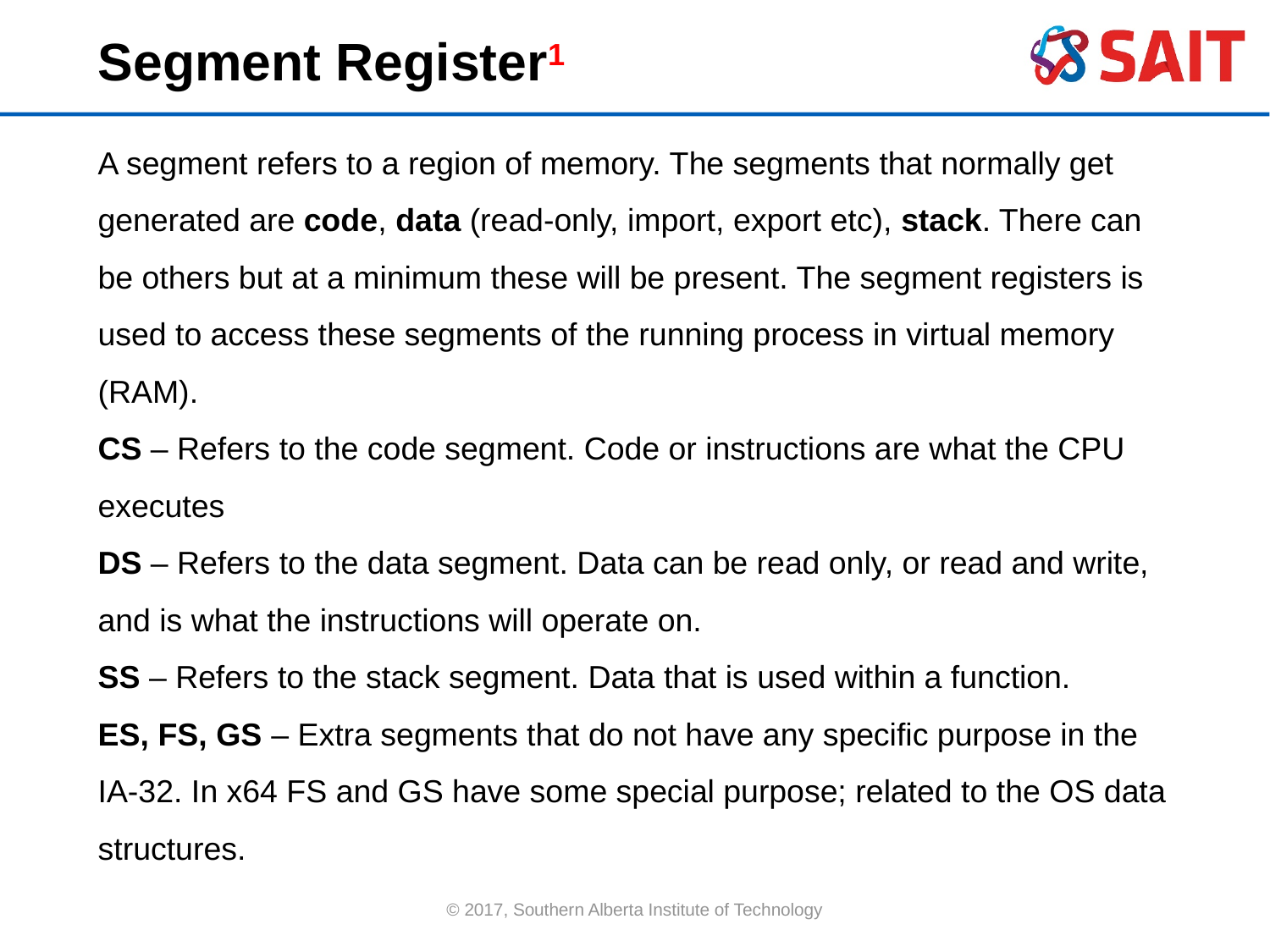

Segment Register1
A segment refers to a region of memory. The segments that normally get generated are code, data (read-only, import, export etc), stack. There can be others but at a minimum these will be present. The segment registers is used to access these segments of the running process in virtual memory (RAM).
CS – Refers to the code segment. Code or instructions are what the CPU executes
DS – Refers to the data segment. Data can be read only, or read and write, and is what the instructions will operate on.
SS – Refers to the stack segment. Data that is used within a function.
ES, FS, GS – Extra segments that do not have any specific purpose in the IA-32. In x64 FS and GS have some special purpose; related to the OS data structures.